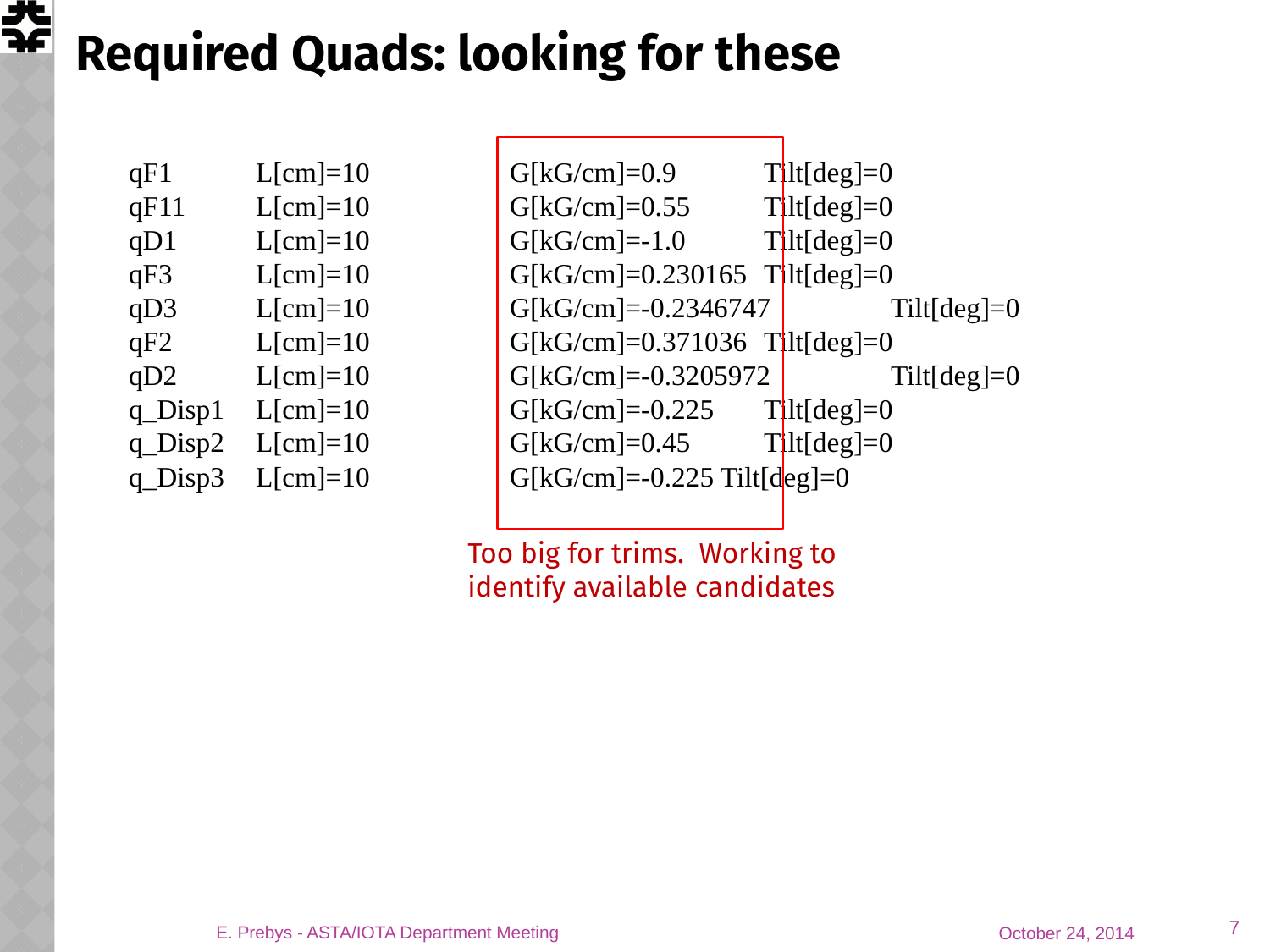

# Required Quads: looking for these

qF1 	L[cm]=10         	G[kG/cm]=0.9     	Tilt[deg]=0
qF11 	L[cm]=10         	G[kG/cm]=0.55    	Tilt[deg]=0
qD1 	L[cm]=10         	G[kG/cm]=-1.0    	Tilt[deg]=0
qF3 	L[cm]=10         	G[kG/cm]=0.230165 	Tilt[deg]=0
qD3 	L[cm]=10         	G[kG/cm]=-0.2346747 	Tilt[deg]=0
qF2 	L[cm]=10         	G[kG/cm]=0.371036 	Tilt[deg]=0
qD2 	L[cm]=10         	G[kG/cm]=-0.3205972 	Tilt[deg]=0
q_Disp1 	L[cm]=10         	G[kG/cm]=-0.225	Tilt[deg]=0
q_Disp2 	L[cm]=10         	G[kG/cm]=0.45	Tilt[deg]=0
q_Disp3 	L[cm]=10         	G[kG/cm]=-0.225 Tilt[deg]=0
Too big for trims.  Working to identify available candidates
7
E. Prebys - ASTA/IOTA Department Meeting
October 24, 2014